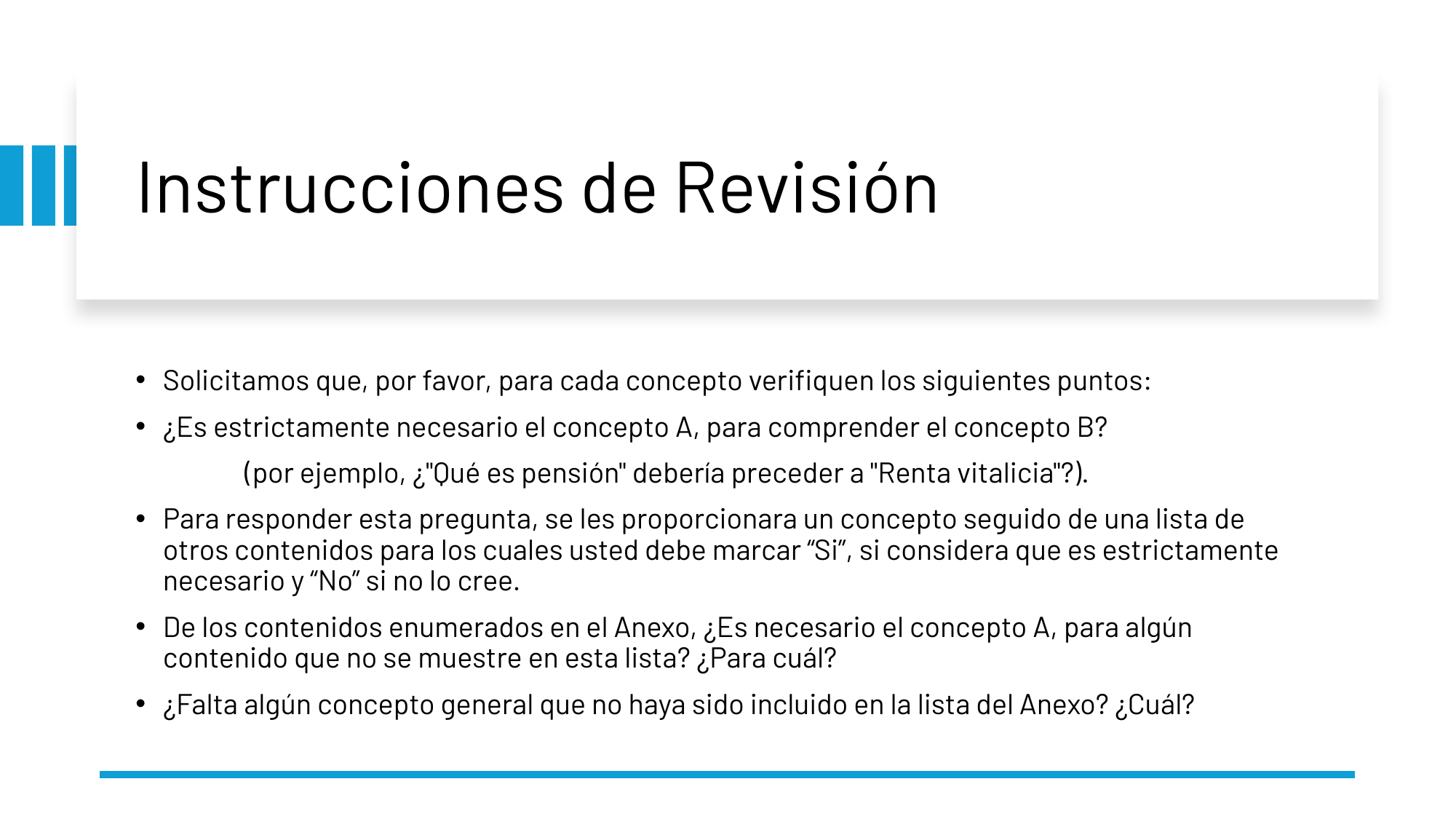

# Instrucciones de Revisión

Solicitamos que, por favor, para cada concepto verifiquen los siguientes puntos:
¿Es estrictamente necesario el concepto A, para comprender el concepto B?
	(por ejemplo, ¿"Qué es pensión" debería preceder a "Renta vitalicia"?).
Para responder esta pregunta, se les proporcionara un concepto seguido de una lista de otros contenidos para los cuales usted debe marcar “Si”, si considera que es estrictamente necesario y “No” si no lo cree.
De los contenidos enumerados en el Anexo, ¿Es necesario el concepto A, para algún contenido que no se muestre en esta lista? ¿Para cuál?
¿Falta algún concepto general que no haya sido incluido en la lista del Anexo? ¿Cuál?